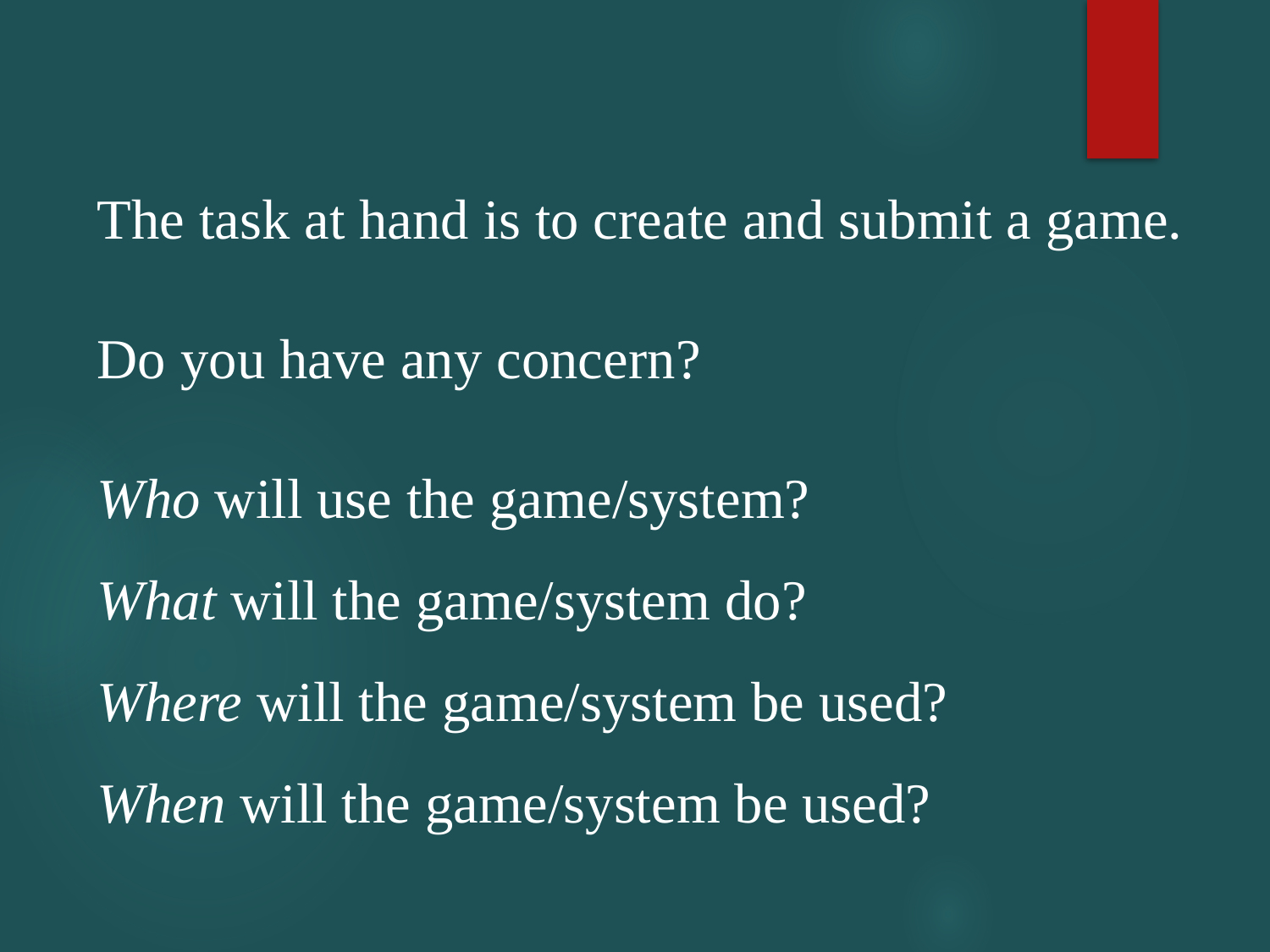

The task at hand is to create and submit a game.

Do you have any concern?

Who will use the game/system?
What will the game/system do?
Where will the game/system be used?
When will the game/system be used?